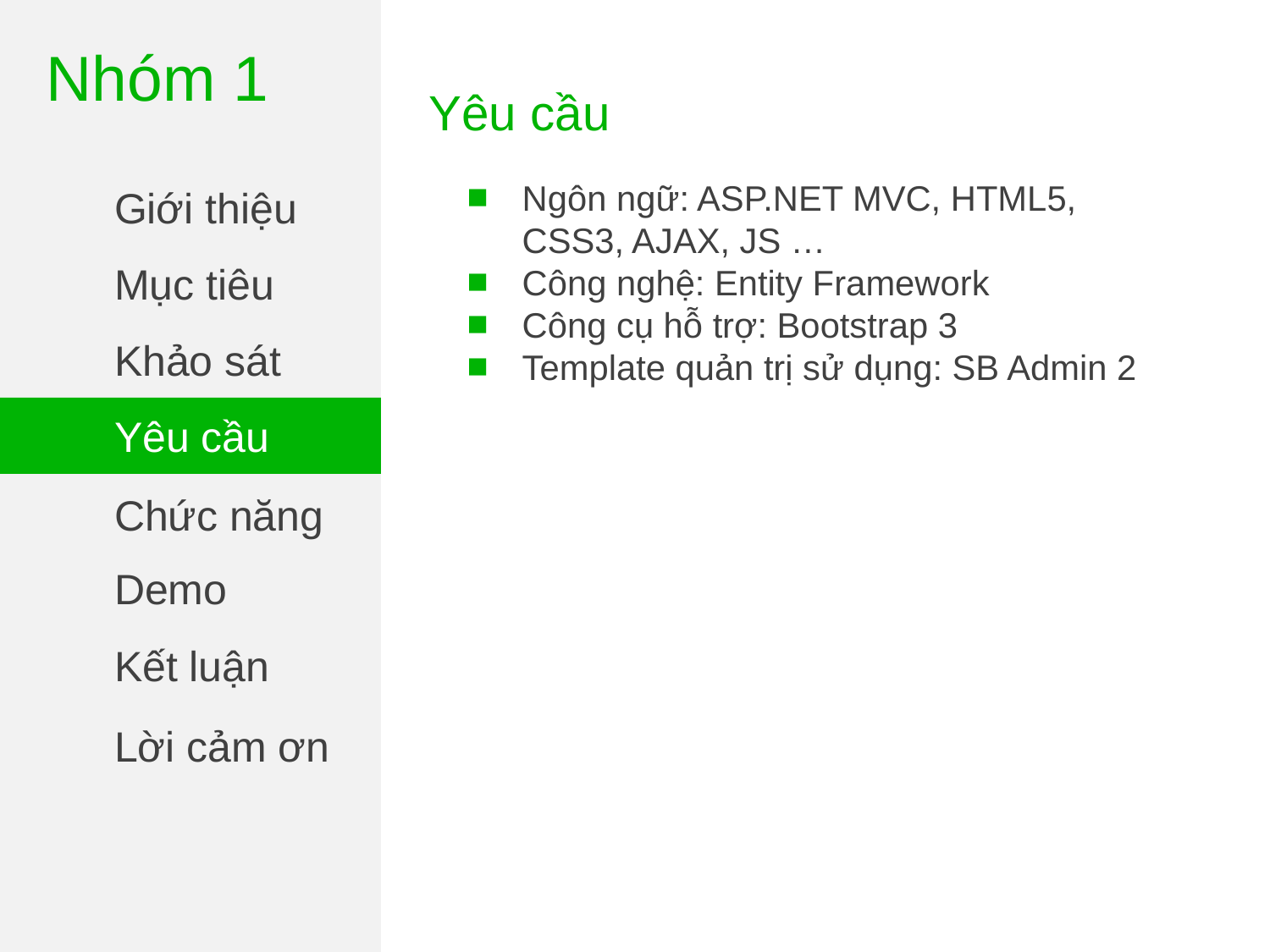

Nhóm 1
Yêu cầu
Giới thiệu
Ngôn ngữ: ASP.NET MVC, HTML5, CSS3, AJAX, JS …
Công nghệ: Entity Framework
Công cụ hỗ trợ: Bootstrap 3
Template quản trị sử dụng: SB Admin 2
Mục tiêu
Khảo sát
Yêu cầu
Chức năng
Demo
Kết luận
Lời cảm ơn